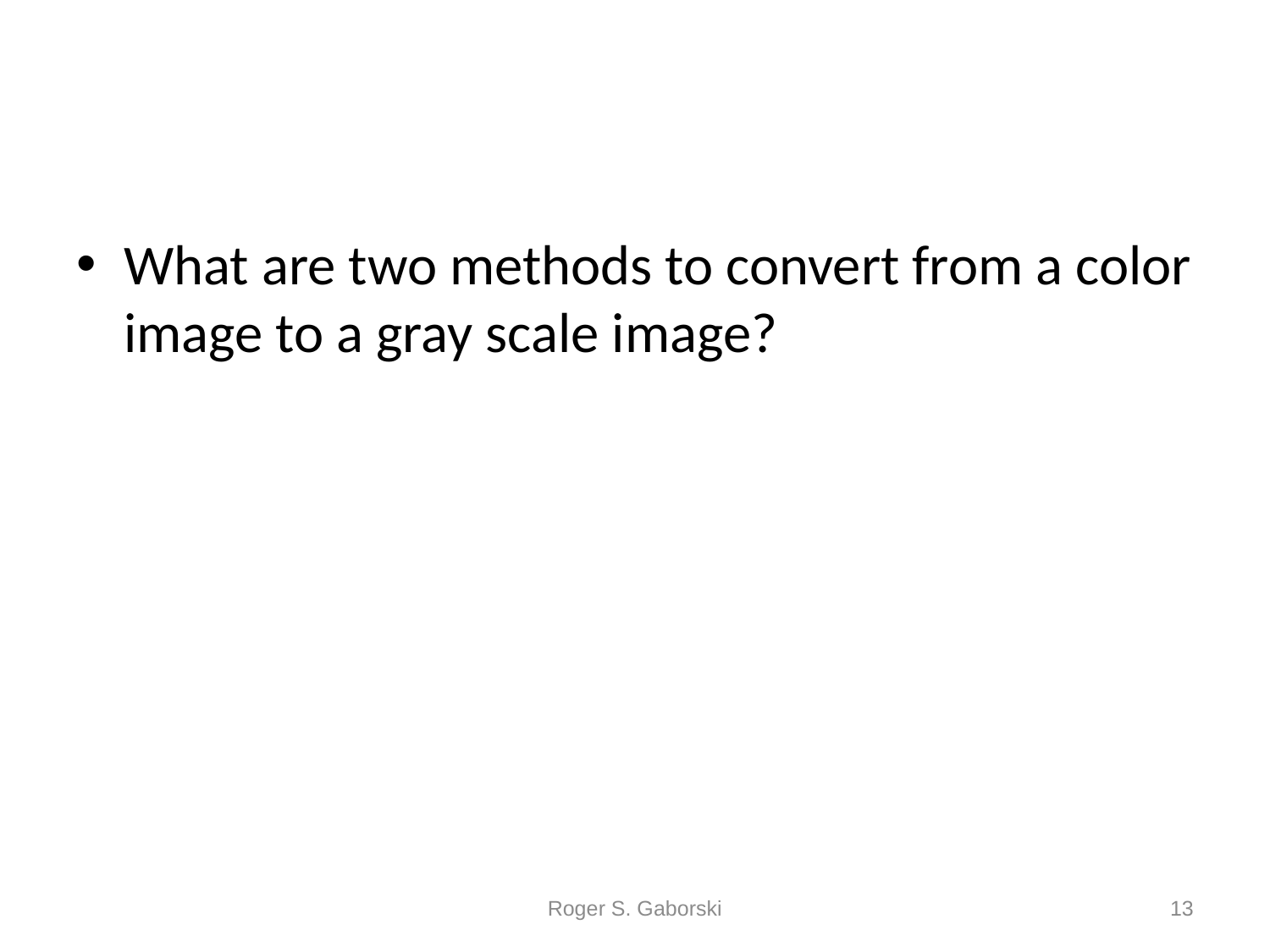

What are two methods to convert from a color image to a gray scale image?
Roger S. Gaborski
13